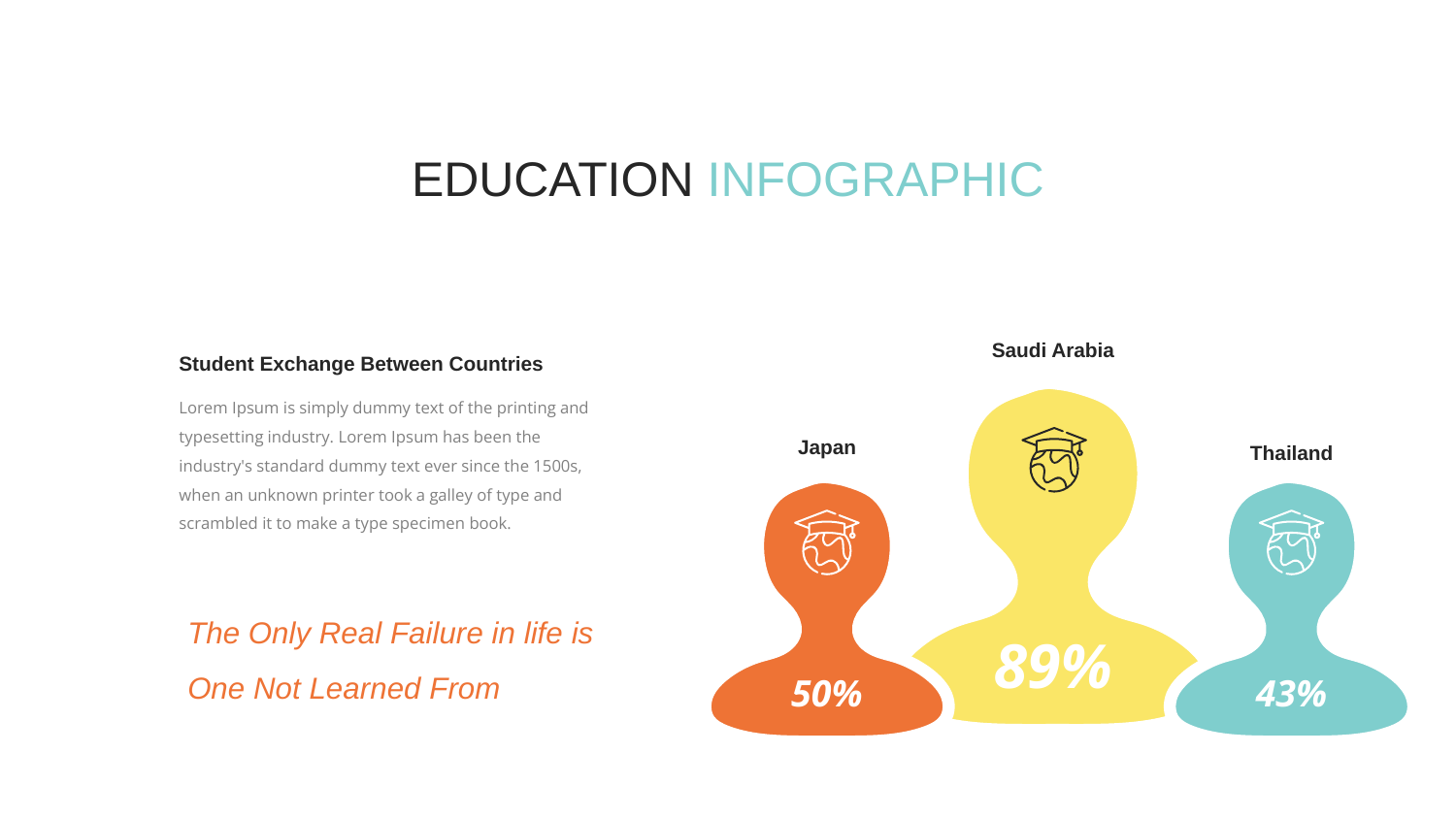

EDUCATION INFOGRAPHIC
Saudi Arabia
Student Exchange Between Countries
Lorem Ipsum is simply dummy text of the printing and typesetting industry. Lorem Ipsum has been the industry's standard dummy text ever since the 1500s, when an unknown printer took a galley of type and scrambled it to make a type specimen book.

89%
Japan
Thailand

50%

43%
The Only Real Failure in life is One Not Learned From